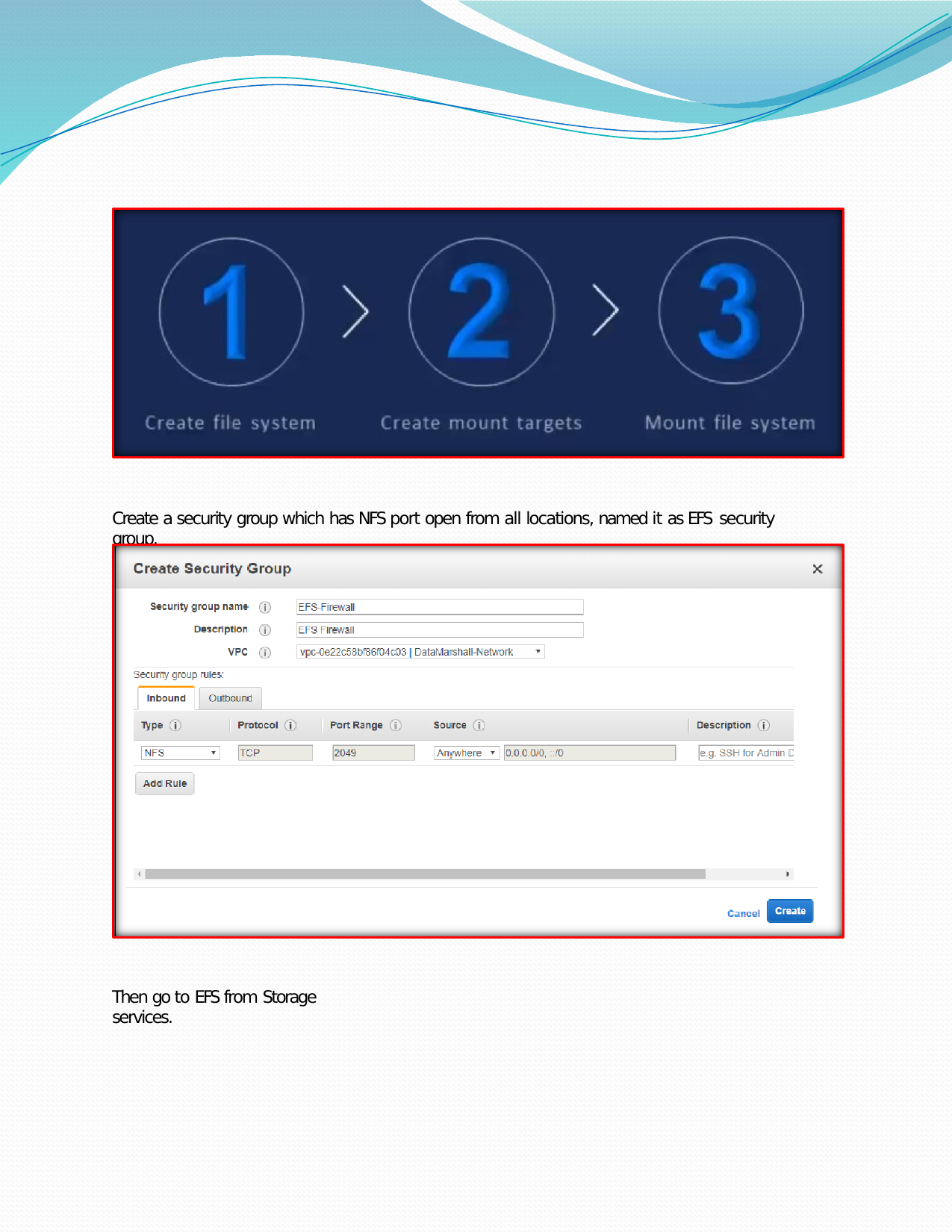

Create a security group which has NFS port open from all locations, named it as EFS security group.

Then go to EFS from Storage services.